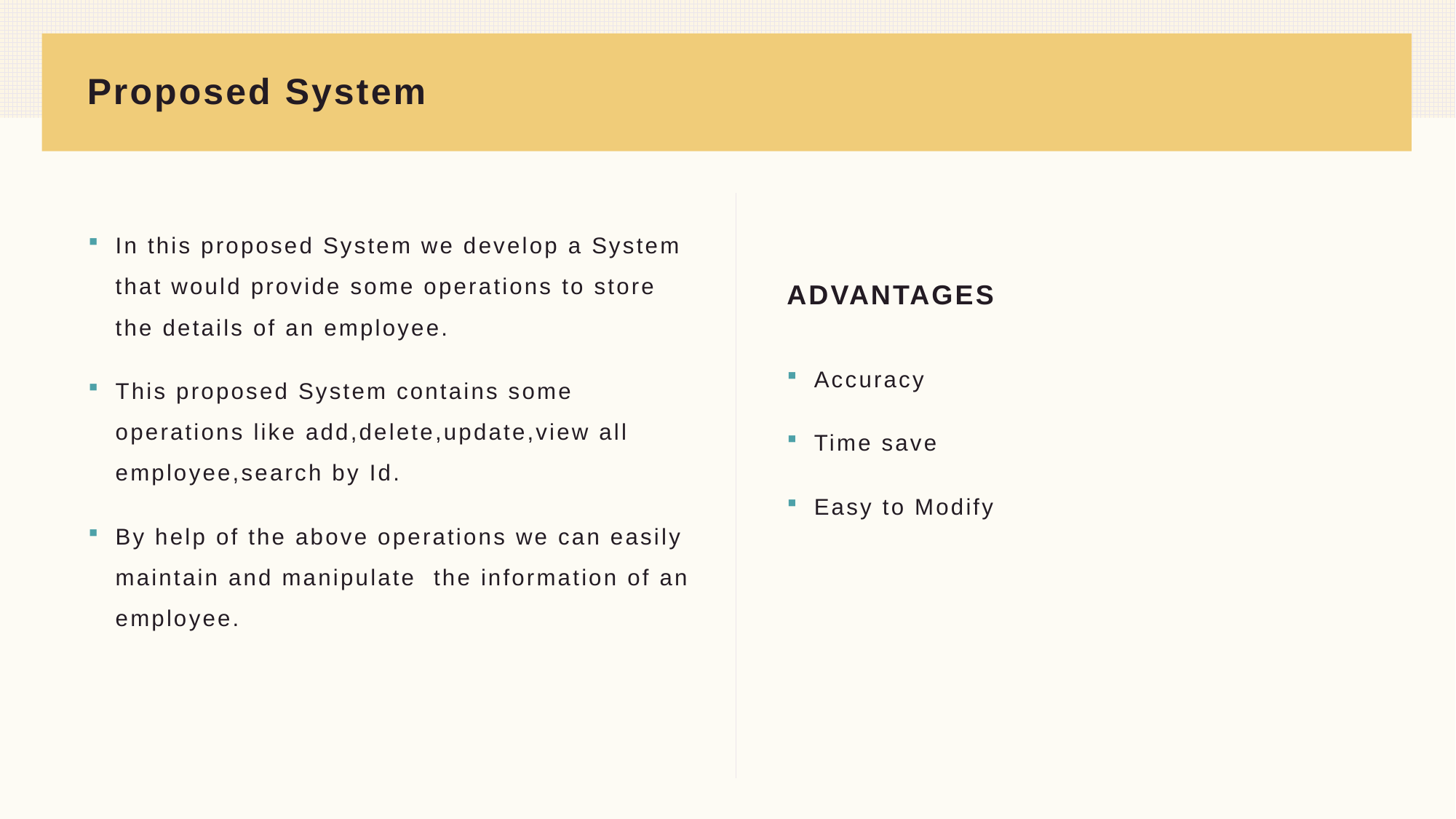

# Proposed System
In this proposed System we develop a System that would provide some operations to store the details of an employee.
This proposed System contains some operations like add,delete,update,view all employee,search by Id.
By help of the above operations we can easily maintain and manipulate  the information of an employee.
Advantages
Accuracy
Time save
Easy to Modify